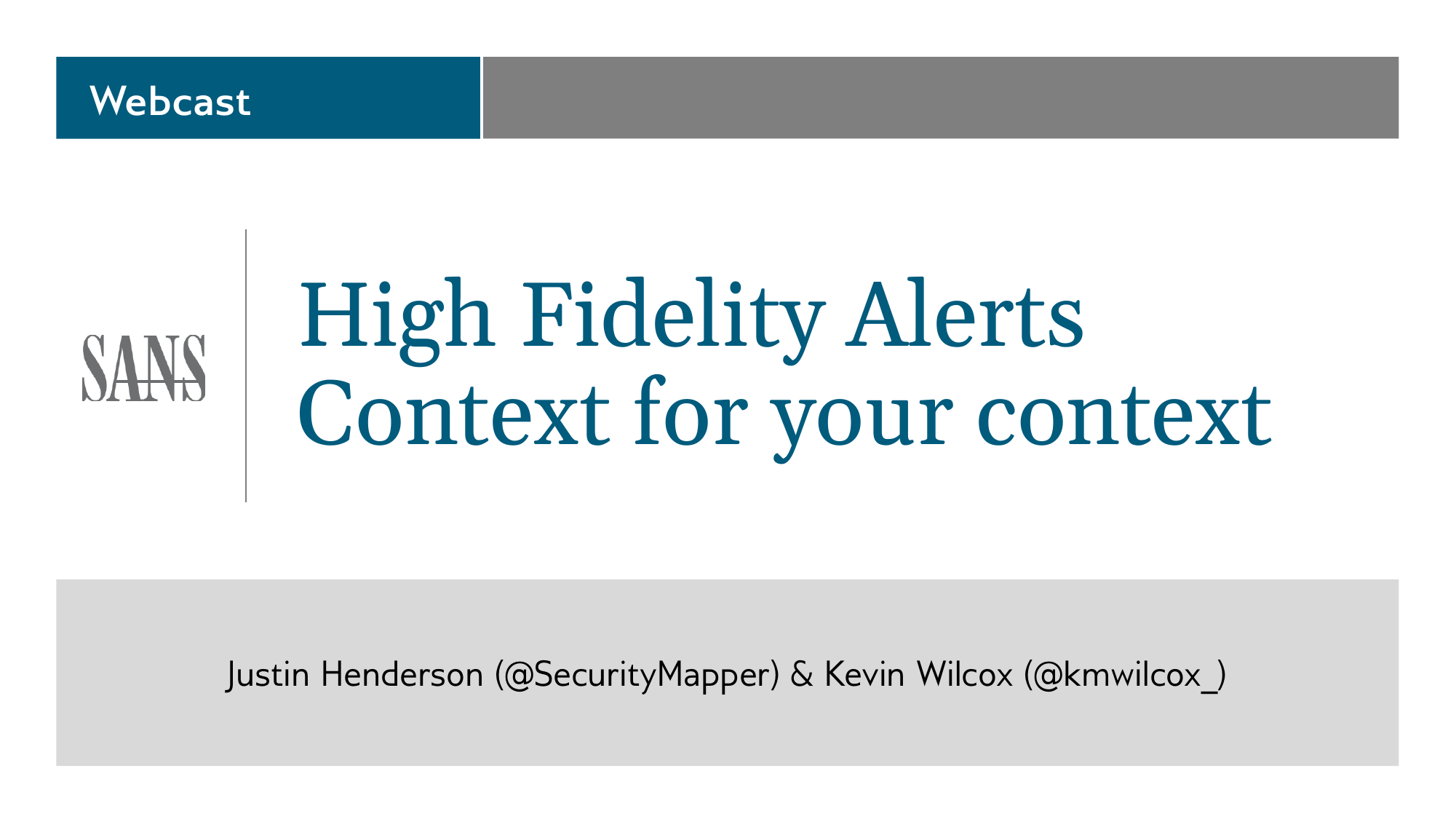

# Webcast

High Fidelity Alerts
Context for your context
Justin Henderson (@SecurityMapper) & Kevin Wilcox (@kmwilcox_)